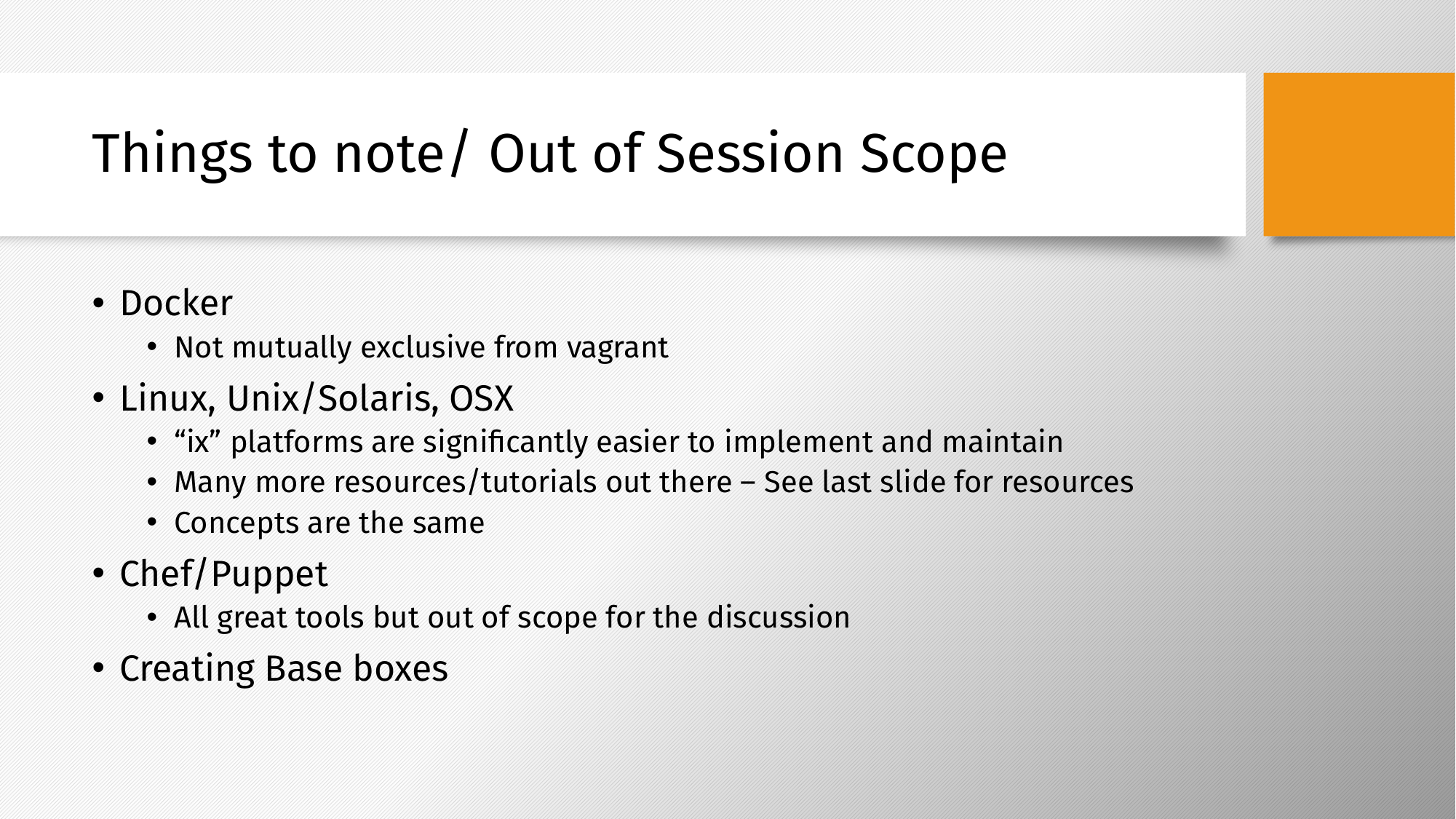

# Things to note/ Out of Session Scope
Docker
Not mutually exclusive from vagrant
Linux, Unix/Solaris, OSX
“ix” platforms are significantly easier to implement and maintain
Many more resources/tutorials out there – See last slide for resources
Concepts are the same
Chef/Puppet
All great tools but out of scope for the discussion
Creating Base boxes